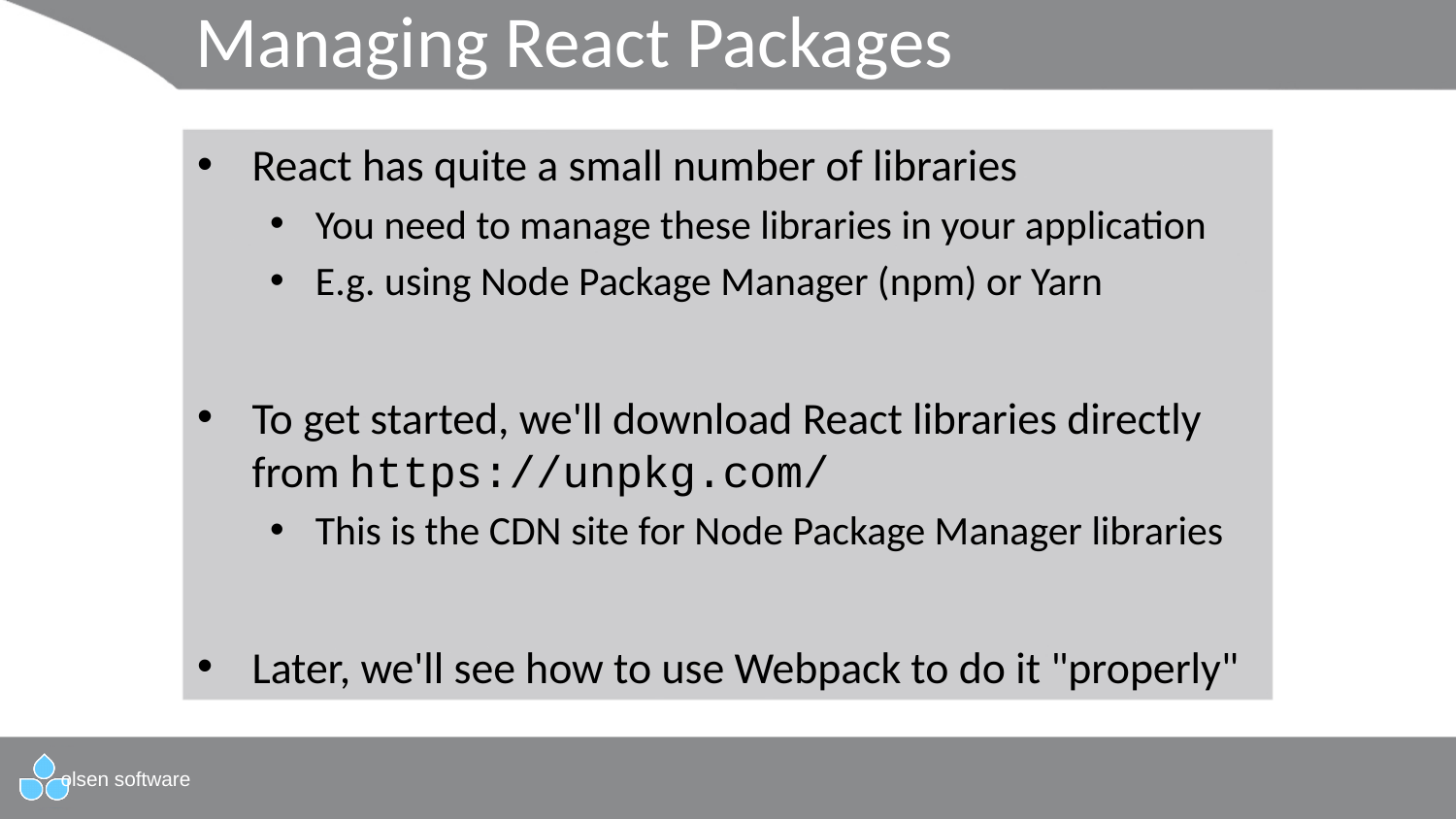

# Managing React Packages

React has quite a small number of libraries
You need to manage these libraries in your application
E.g. using Node Package Manager (npm) or Yarn

To get started, we'll download React libraries directly from https://unpkg.com/
This is the CDN site for Node Package Manager libraries

Later, we'll see how to use Webpack to do it "properly"